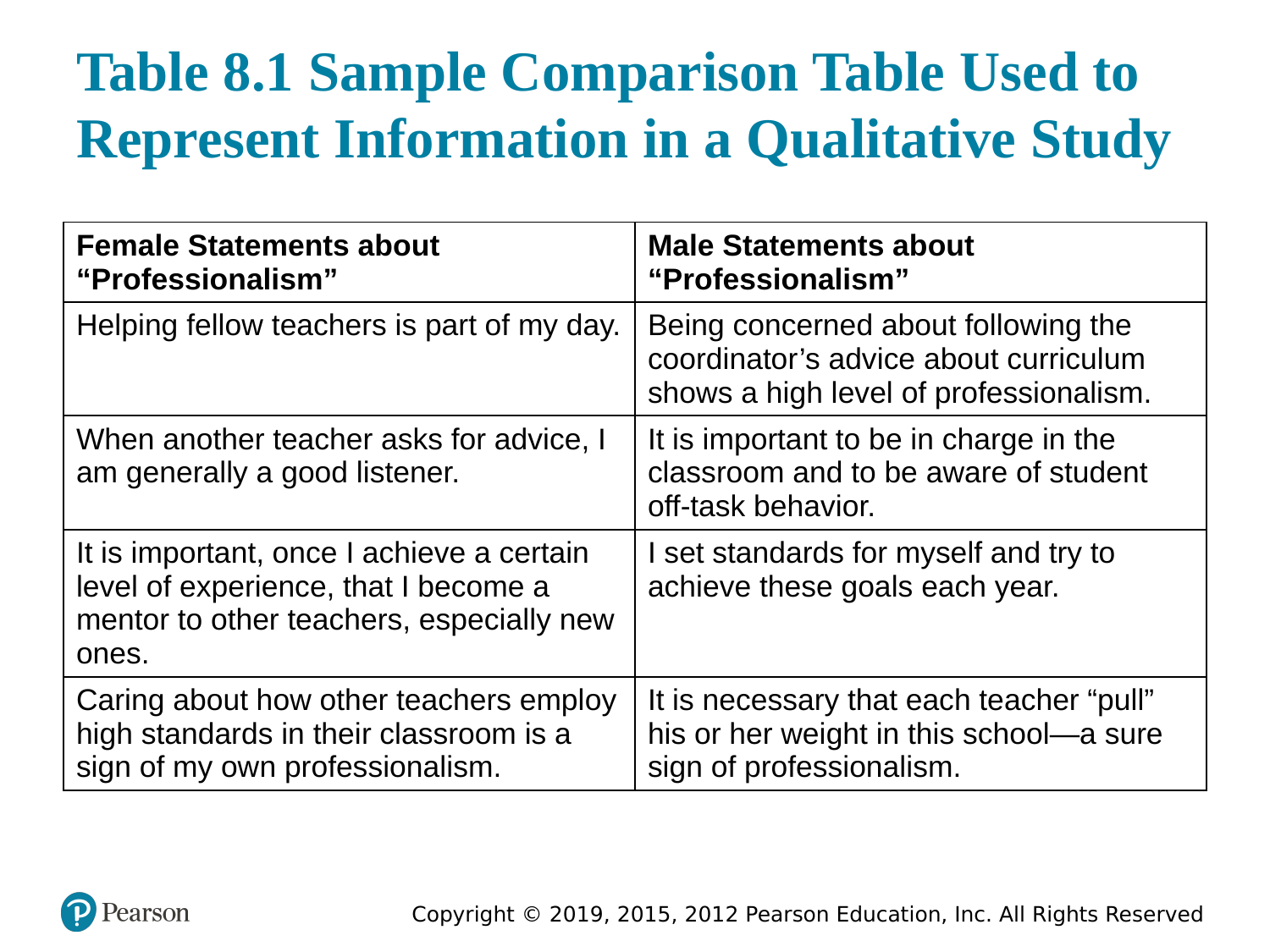

# Table 8.1 Sample Comparison Table Used to Represent Information in a Qualitative Study
| Female Statements about “Professionalism” | Male Statements about “Professionalism” |
| --- | --- |
| Helping fellow teachers is part of my day. | Being concerned about following the coordinator’s advice about curriculum shows a high level of professionalism. |
| When another teacher asks for advice, I am generally a good listener. | It is important to be in charge in the classroom and to be aware of student off-task behavior. |
| It is important, once I achieve a certain level of experience, that I become a mentor to other teachers, especially new ones. | I set standards for myself and try to achieve these goals each year. |
| Caring about how other teachers employ high standards in their classroom is a sign of my own professionalism. | It is necessary that each teacher “pull” his or her weight in this school—a sure sign of professionalism. |